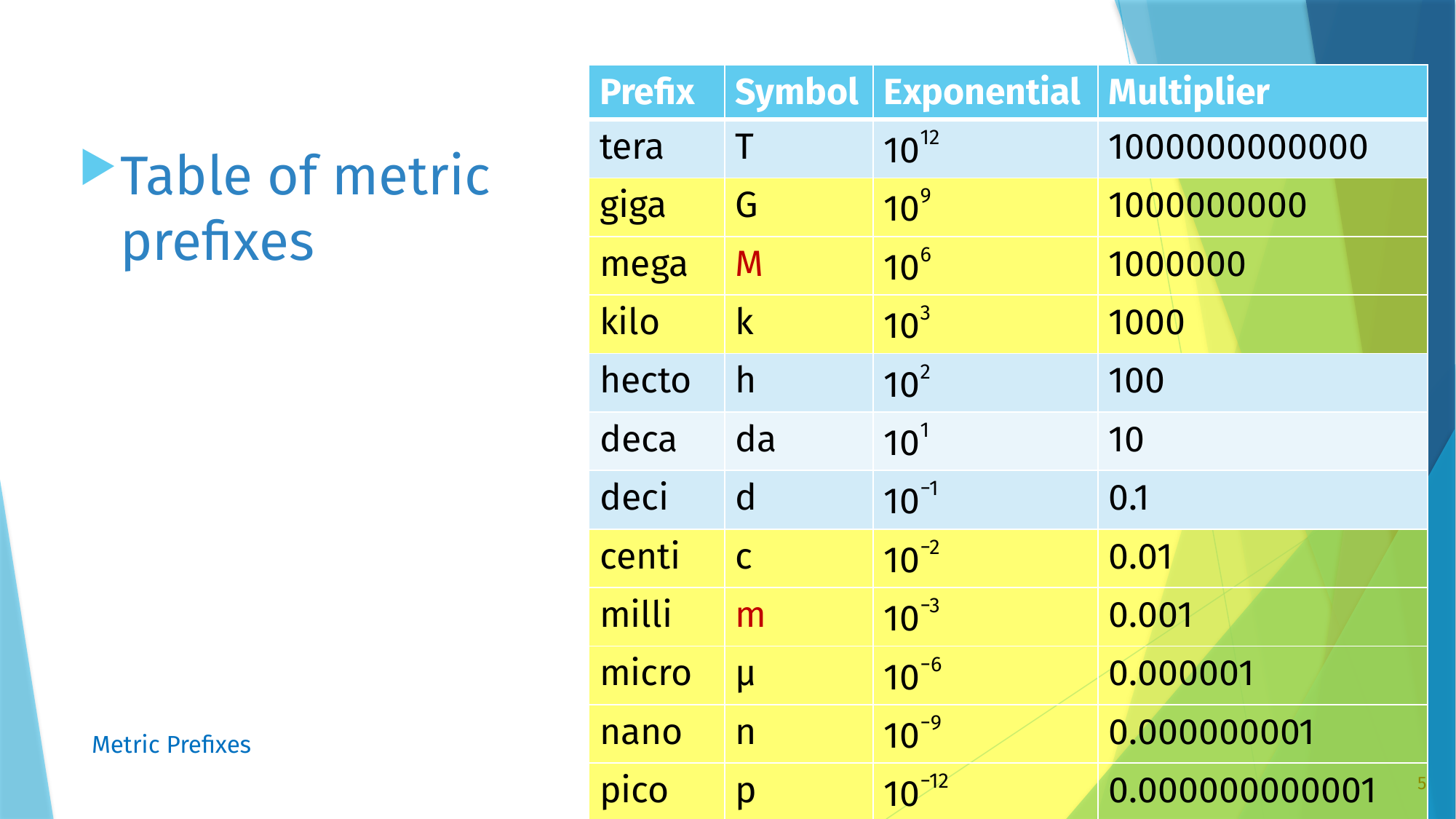

| Prefix | Symbol | Exponential | Multiplier |
| --- | --- | --- | --- |
| tera | T | 1012 | 1000000000000 |
| giga | G | 109 | 1000000000 |
| mega | M | 106 | 1000000 |
| kilo | k | 103 | 1000 |
| hecto | h | 102 | 100 |
| deca | da | 101 | 10 |
| deci | d | 10−1 | 0.1 |
| centi | c | 10−2 | 0.01 |
| milli | m | 10−3 | 0.001 |
| micro | µ | 10−6 | 0.000001 |
| nano | n | 10−9 | 0.000000001 |
| pico | p | 10−12 | 0.000000000001 |
Table of metric prefixes
Metric Prefixes
5